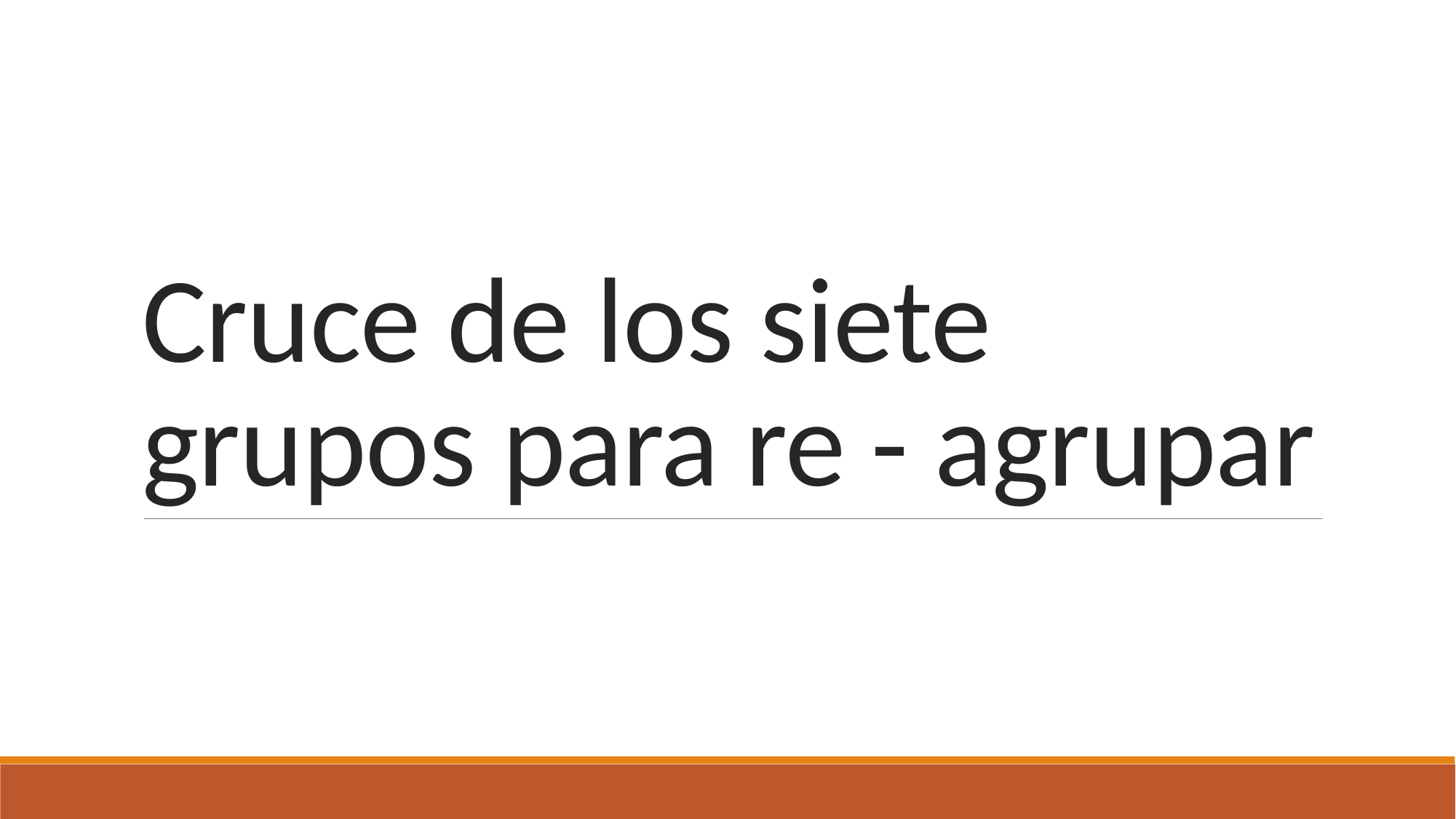

# Cruce de los siete grupos para re - agrupar